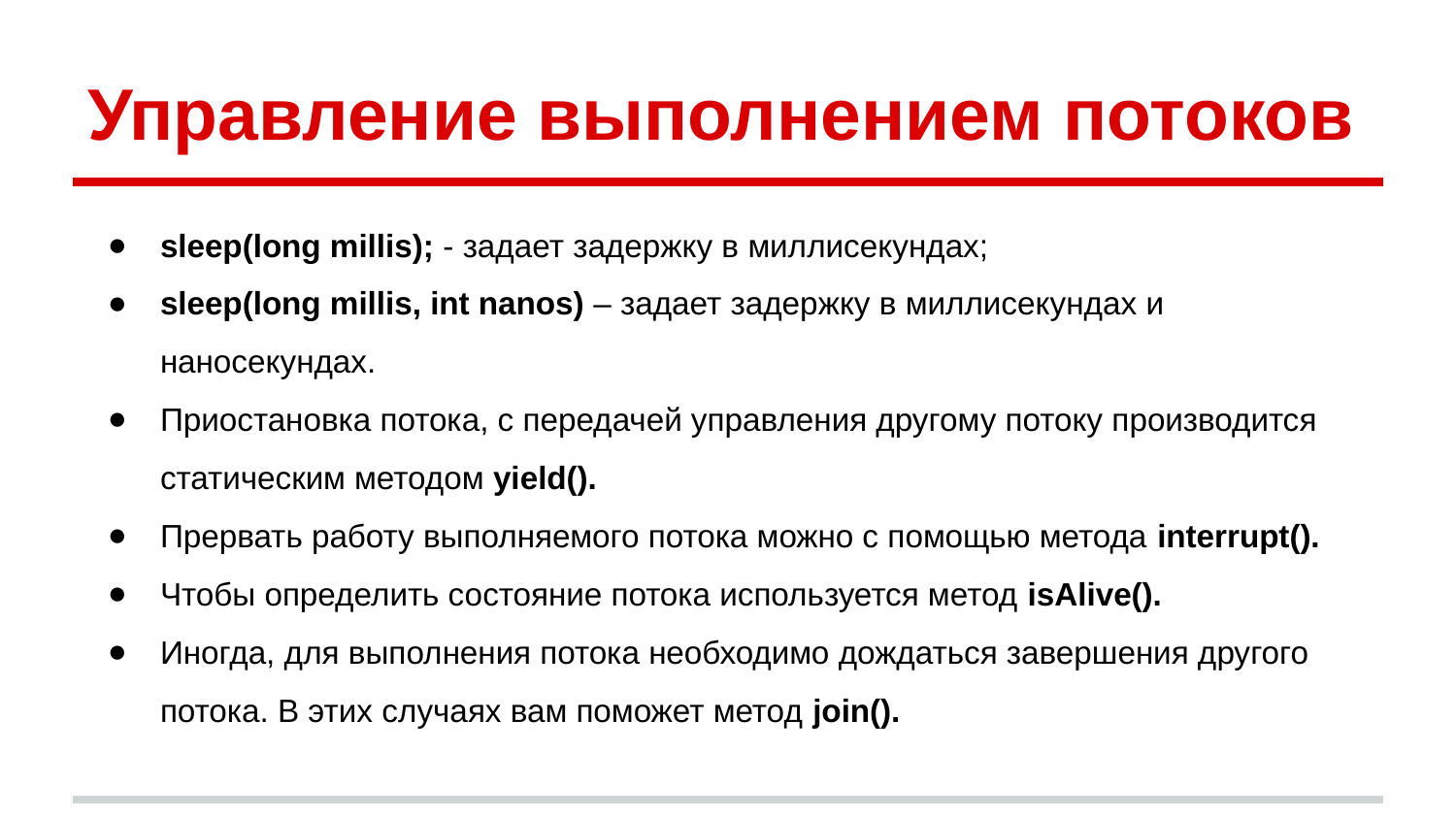

# Управление выполнением потоков
sleep(long millis); - задает задержку в миллисекундах;
sleep(long millis, int nanos) – задает задержку в миллисекундах и наносекундах.
Приостановка потока, с передачей управления другому потоку производится статическим методом yield().
Прервать работу выполняемого потока можно с помощью метода interrupt().
Чтобы определить состояние потока используется метод isAlive().
Иногда, для выполнения потока необходимо дождаться завершения другого потока. В этих случаях вам поможет метод join().